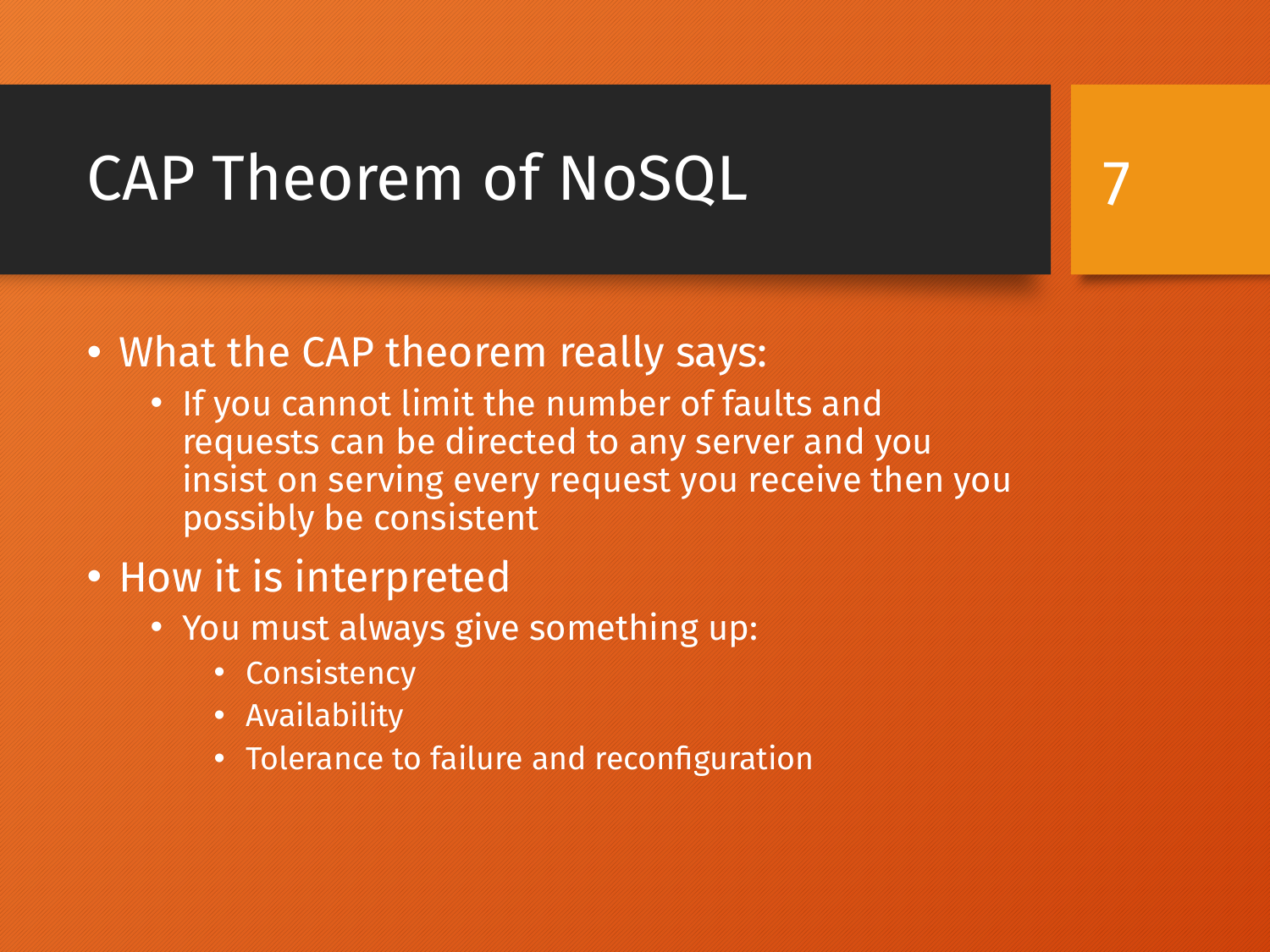

# CAP Theorem of NoSQL
7
What the CAP theorem really says:
If you cannot limit the number of faults and requests can be directed to any server and you insist on serving every request you receive then you possibly be consistent
How it is interpreted
You must always give something up:
Consistency
Availability
Tolerance to failure and reconfiguration